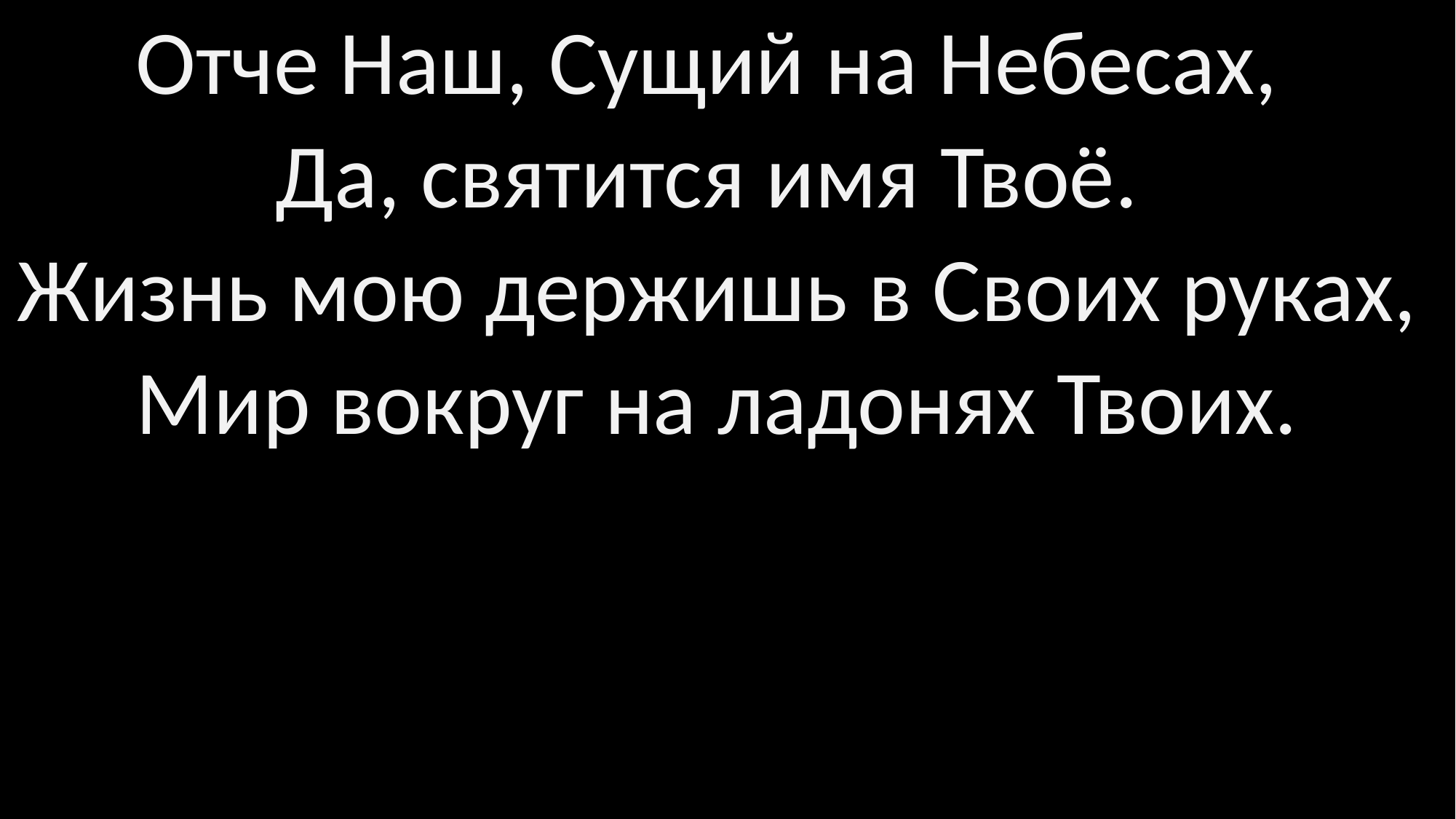

Отче Наш, Сущий на Небесах,
Да, святится имя Твоё.
Жизнь мою держишь в Своих руках,
Мир вокруг на ладонях Твоих.